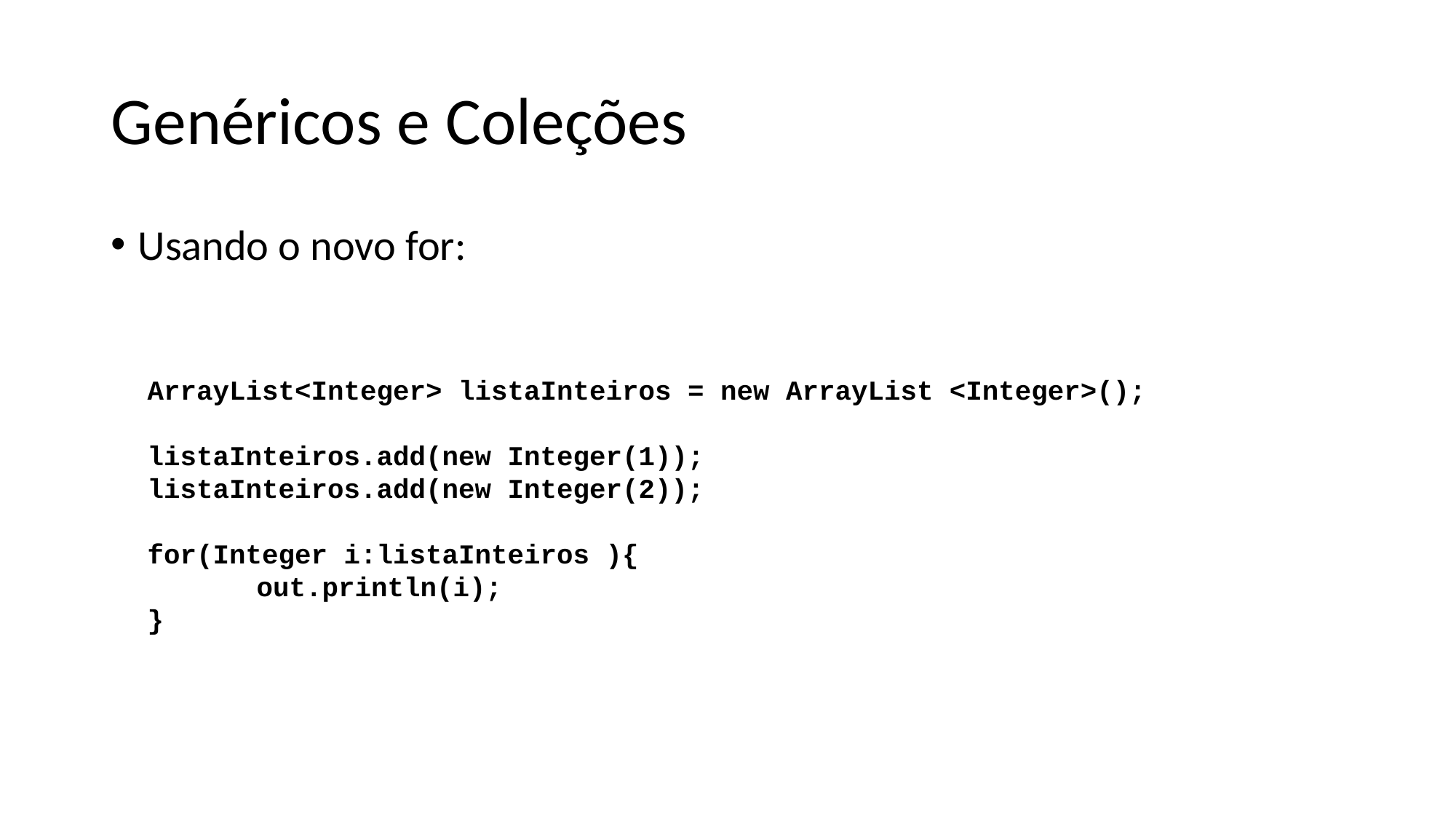

# Genéricos e Coleções
Usando o novo for:

ArrayList<Integer> listaInteiros = new ArrayList <Integer>();

listaInteiros.add(new Integer(1));
listaInteiros.add(new Integer(2));

for(Integer i:listaInteiros ){
	out.println(i);
}